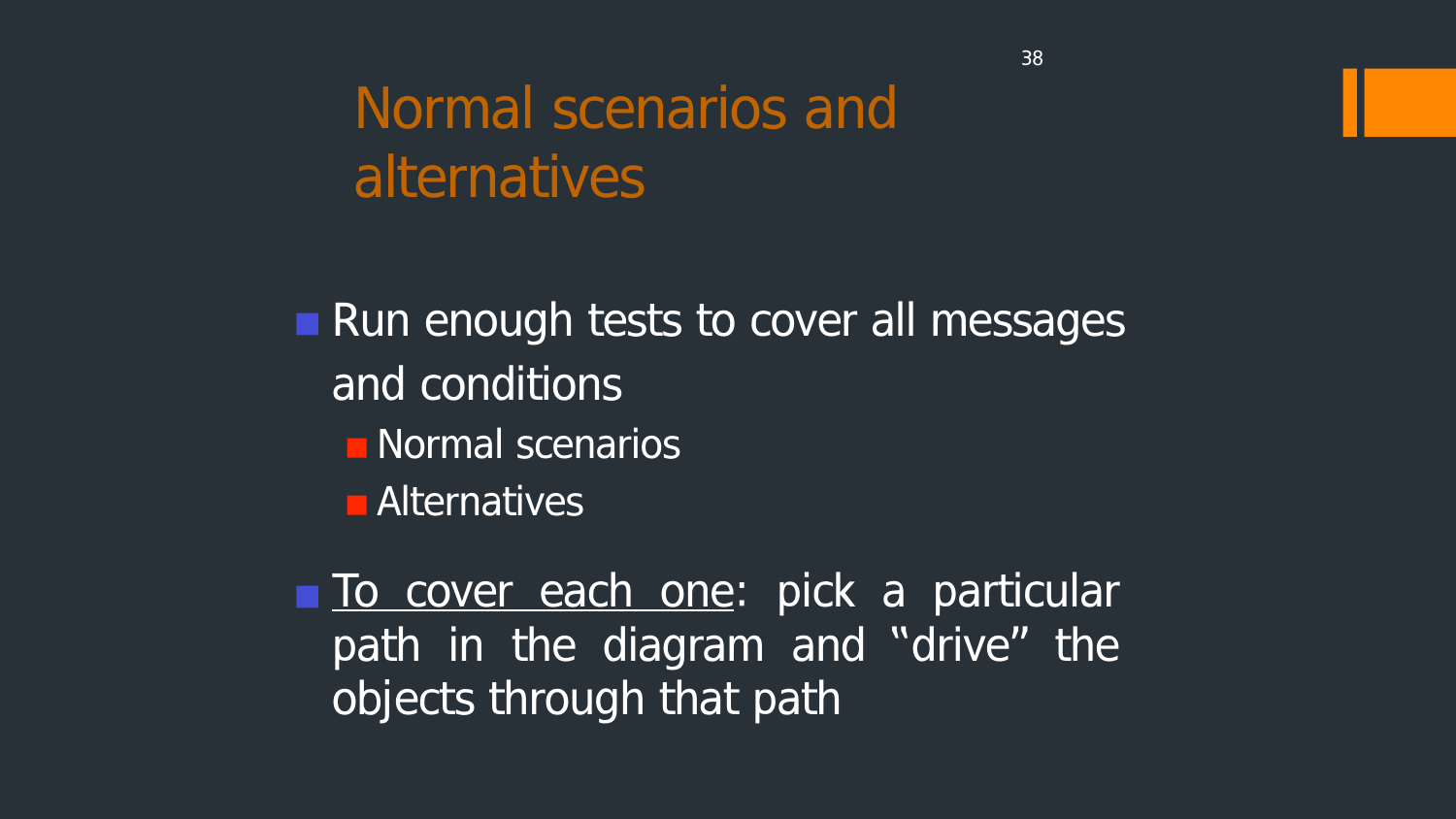

38
# Normal scenarios and alternatives
Run enough tests to cover all messages  and conditions
Normal scenarios
Alternatives
To cover each one: pick a particular  path in the diagram and “drive” the  objects through that path